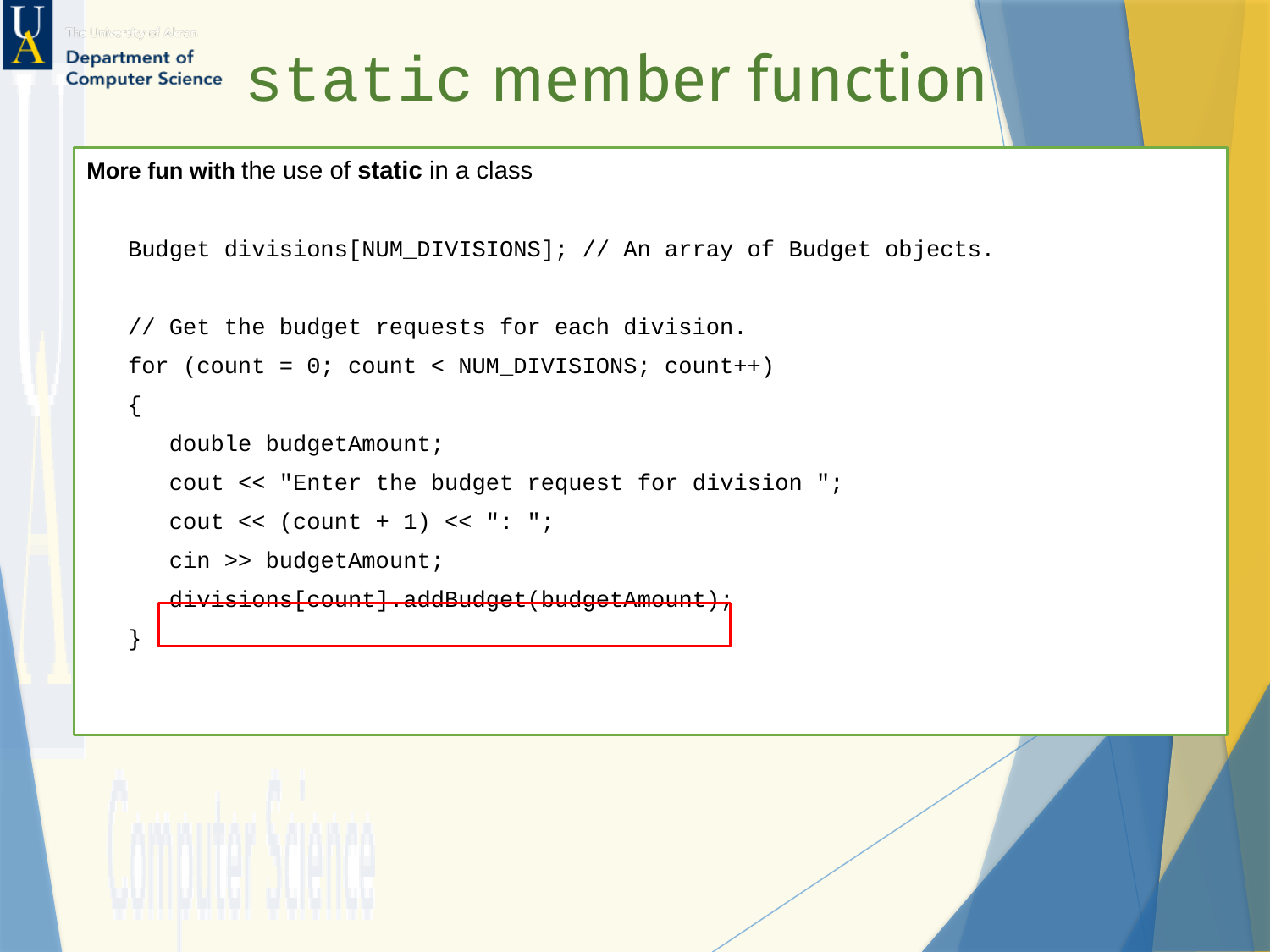

static member function
More fun with the use of static in a class

   Budget divisions[NUM_DIVISIONS]; // An array of Budget objects.

   // Get the budget requests for each division.
   for (count = 0; count < NUM_DIVISIONS; count++)
   {
      double budgetAmount;
      cout << "Enter the budget request for division ";
      cout << (count + 1) << ": ";
      cin >> budgetAmount;
      divisions[count].addBudget(budgetAmount);
   }